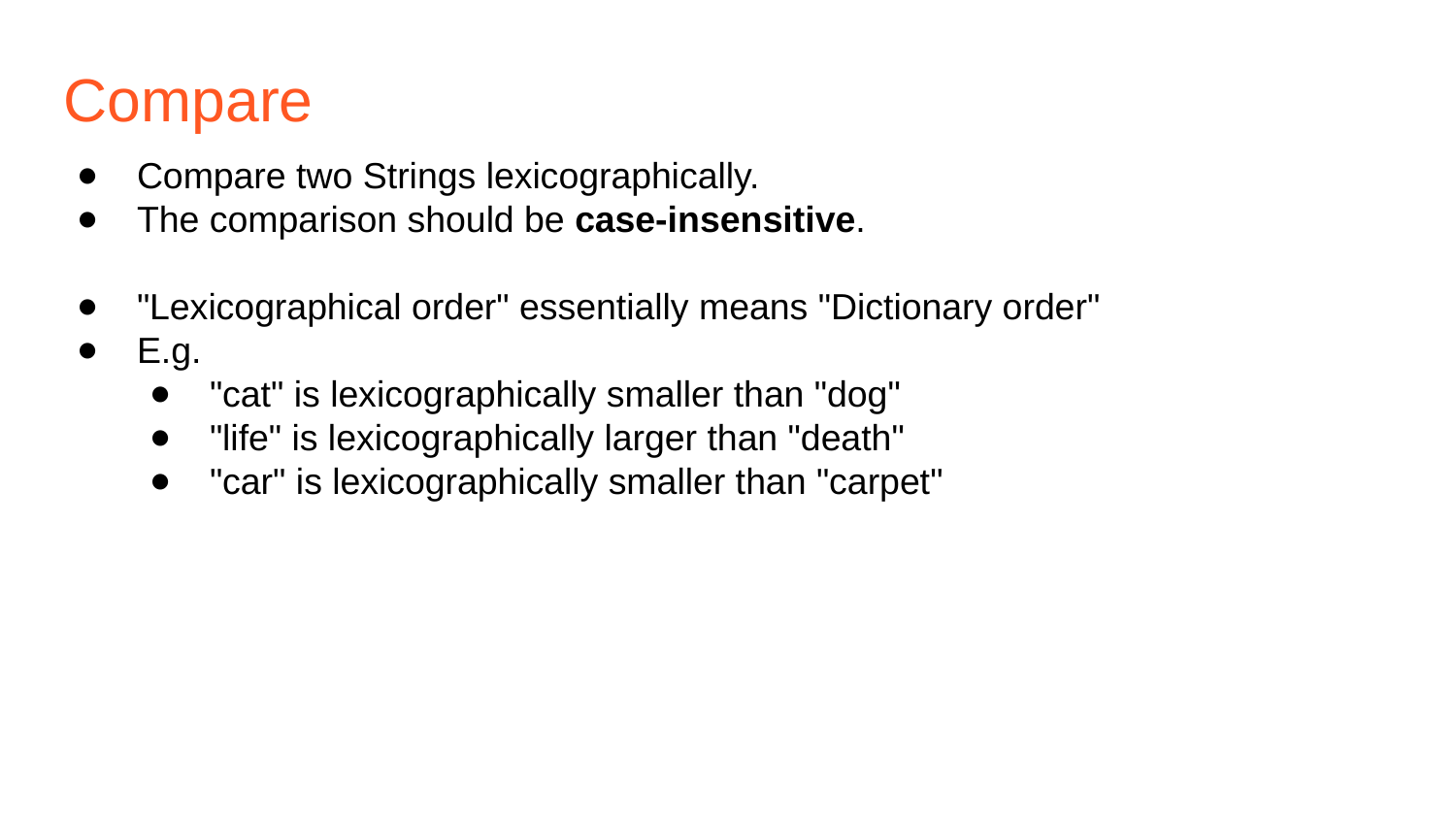

Compare
Compare two Strings lexicographically.
The comparison should be case-insensitive.

"Lexicographical order" essentially means "Dictionary order"
E.g.
"cat" is lexicographically smaller than "dog"
"life" is lexicographically larger than "death"
"car" is lexicographically smaller than "carpet"